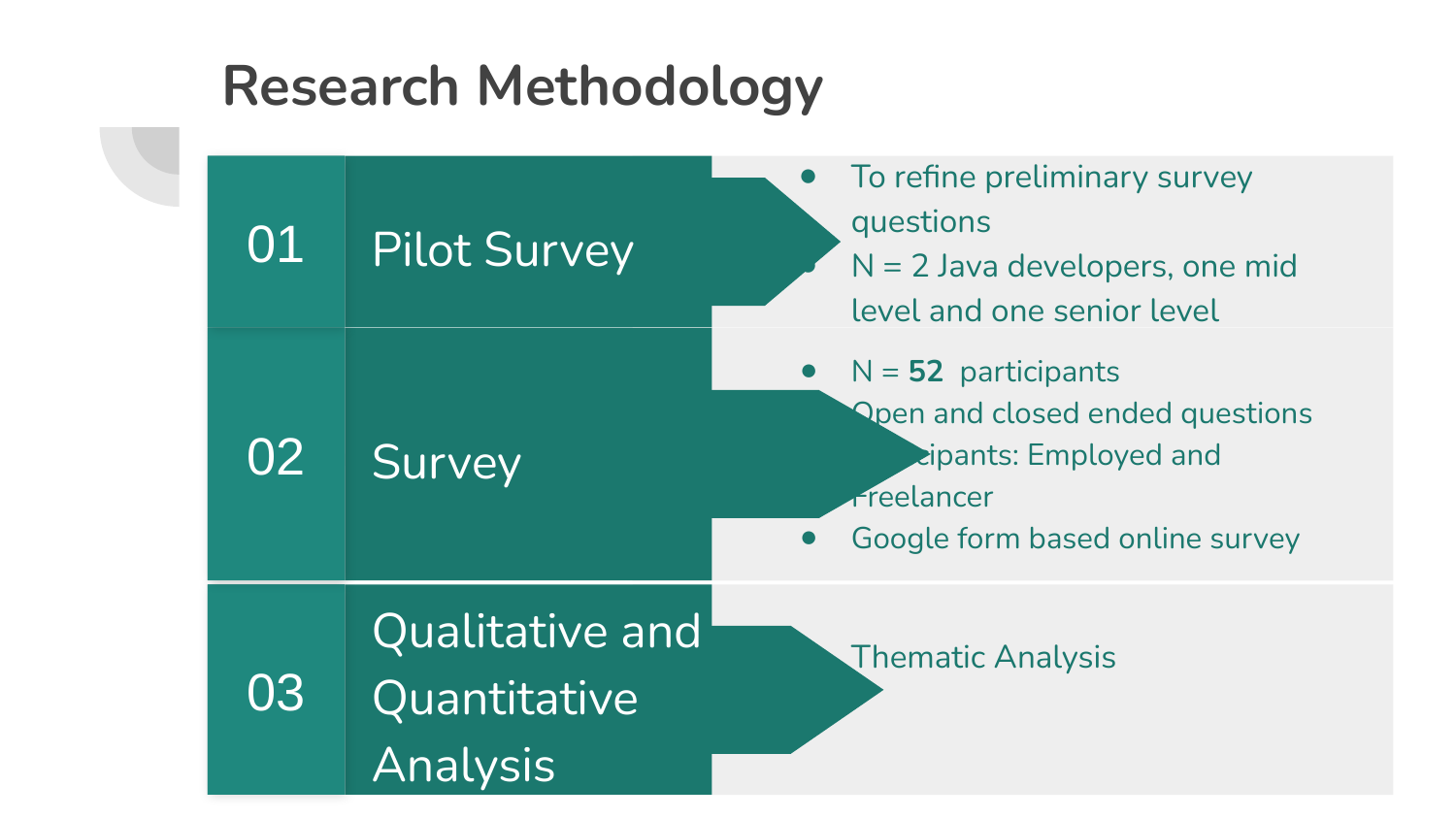

# Research Methodology

01

Pilot Survey
To refine preliminary survey questions
N = 2 Java developers, one mid level and one senior level

02

Survey
N = 52  participants
Open and closed ended questions
Participants: Employed and Freelancer
Google form based online survey

Interview

03

Qualitative and Quantitative Analysis
Thematic Analysis